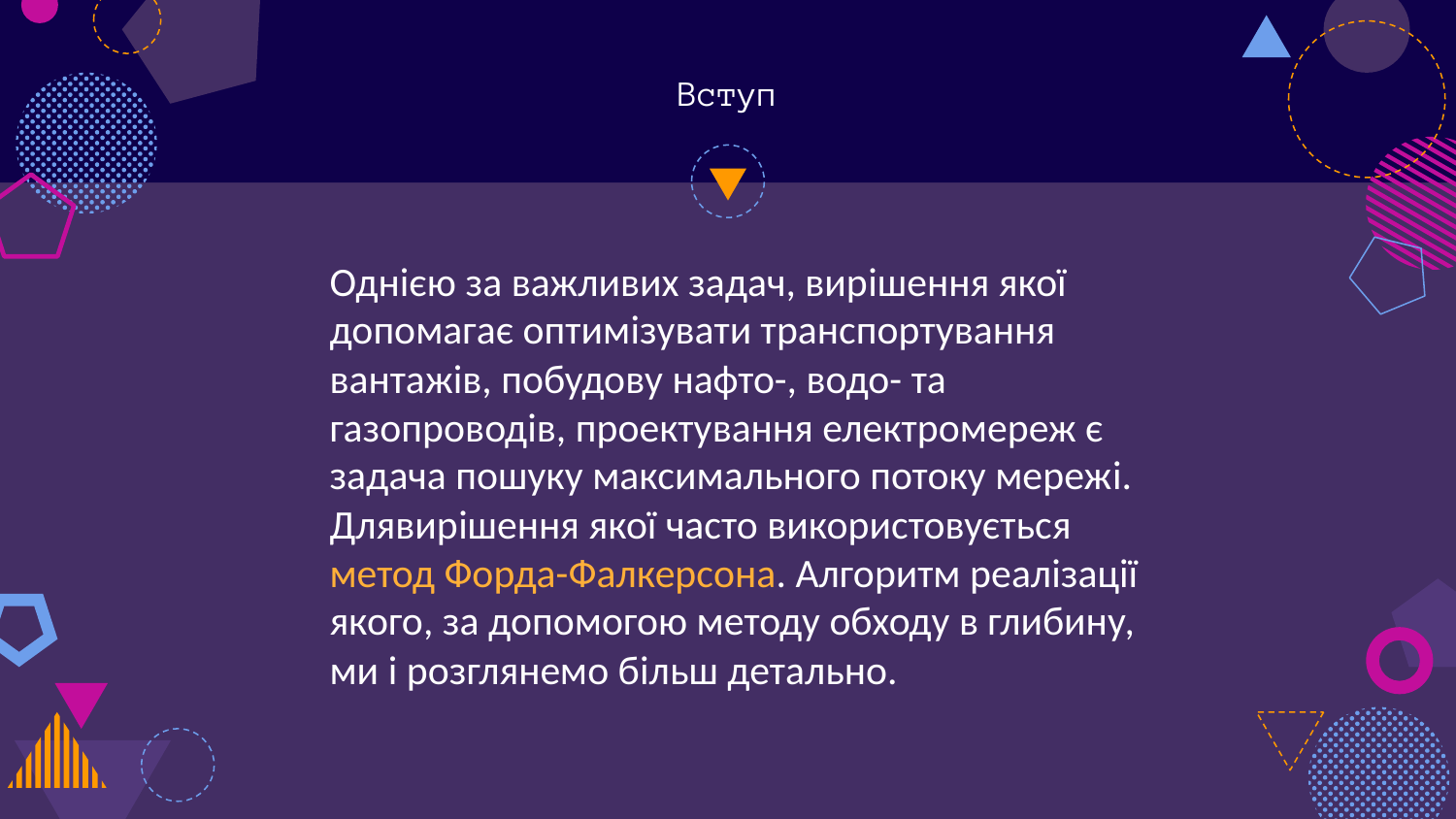

# Вступ
Однiєю за важливих задач, вирiшення якої допомагає оптимiзувати транспортування вантажiв, побудову нафто-, водо- та газопроводiв, проектування електромереж є задача пошуку максимального потоку мережi. Длявирiшення якої часто використовується метод Форда-Фалкерсона. Алгоритм реалiзацiї якого, за допомогою методу обходу в глибину, ми i розглянемо бiльш детально.